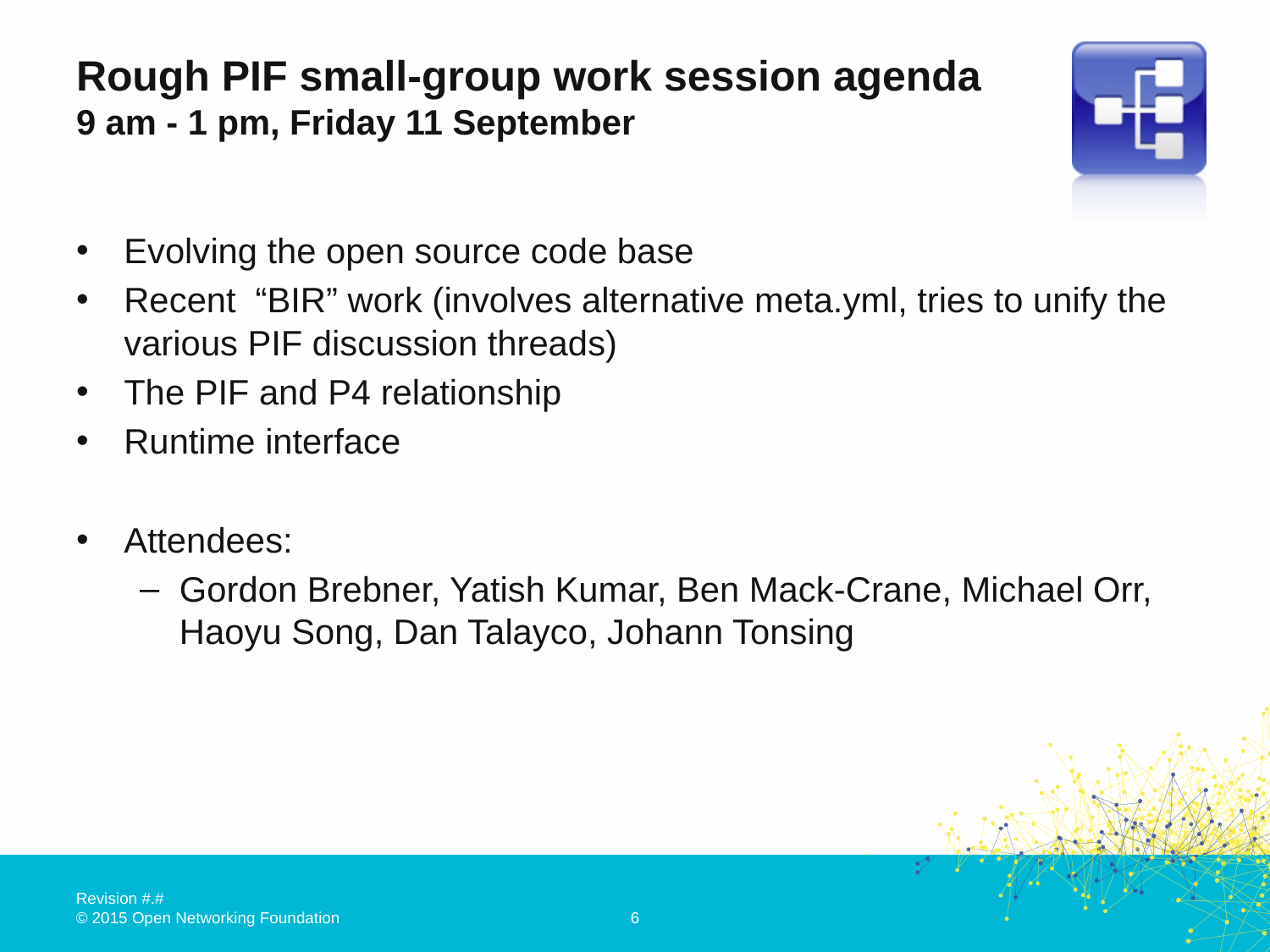

# Rough PIF small-group work session agenda 9 am - 1 pm, Friday 11 September
Evolving the open source code base
Recent  “BIR” work (involves alternative meta.yml, tries to unify the various PIF discussion threads)
The PIF and P4 relationship
Runtime interface

Attendees:
Gordon Brebner, Yatish Kumar, Ben Mack-Crane, Michael Orr, Haoyu Song, Dan Talayco, Johann Tonsing

6